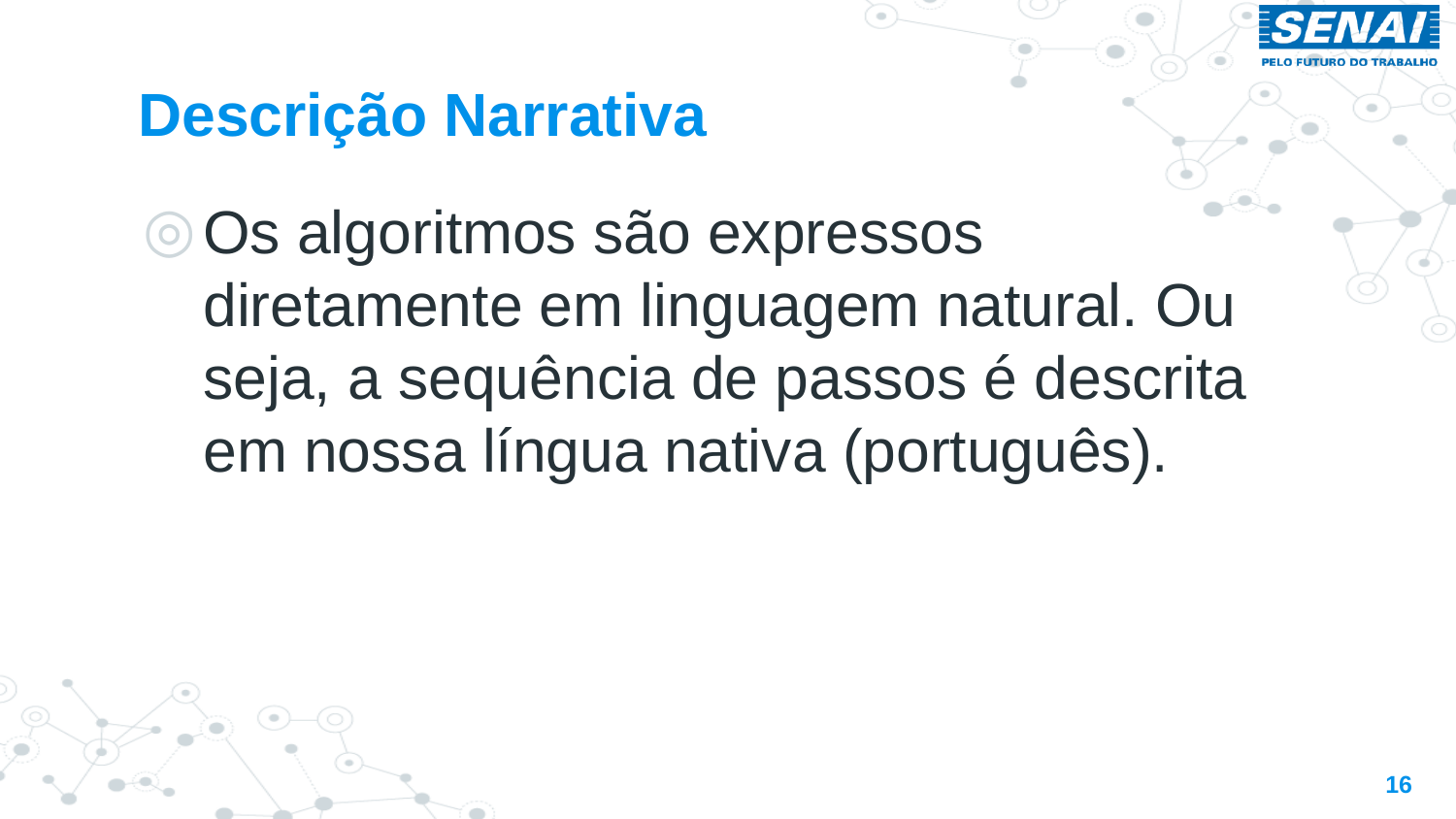

# Descrição Narrativa
Os algoritmos são expressos diretamente em linguagem natural. Ou seja, a sequência de passos é descrita em nossa língua nativa (português).

16